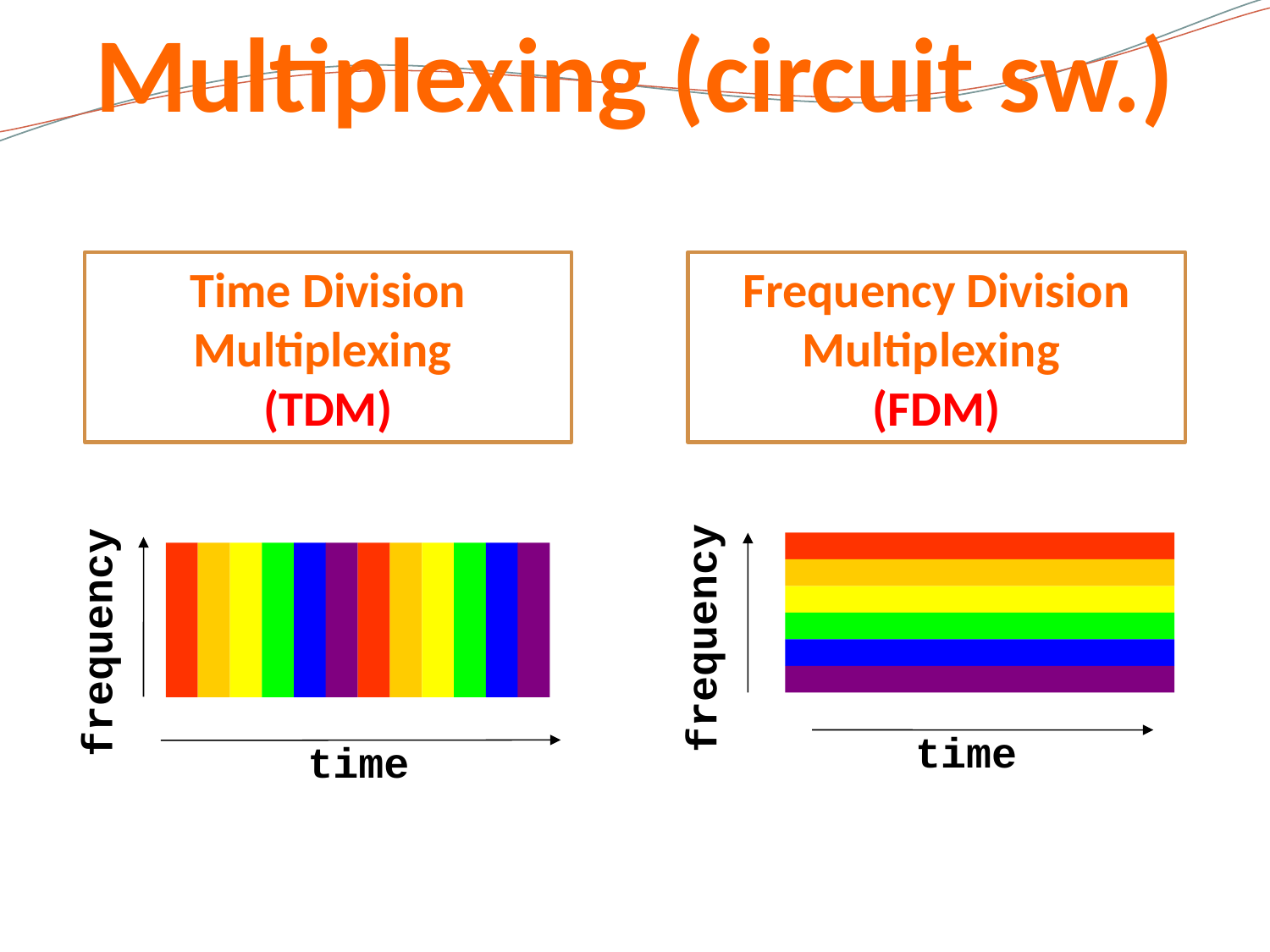

Multiplexing (circuit sw.)
Time Division Multiplexing
(TDM)
Frequency Division Multiplexing
(FDM)

frequency
time

frequency
time